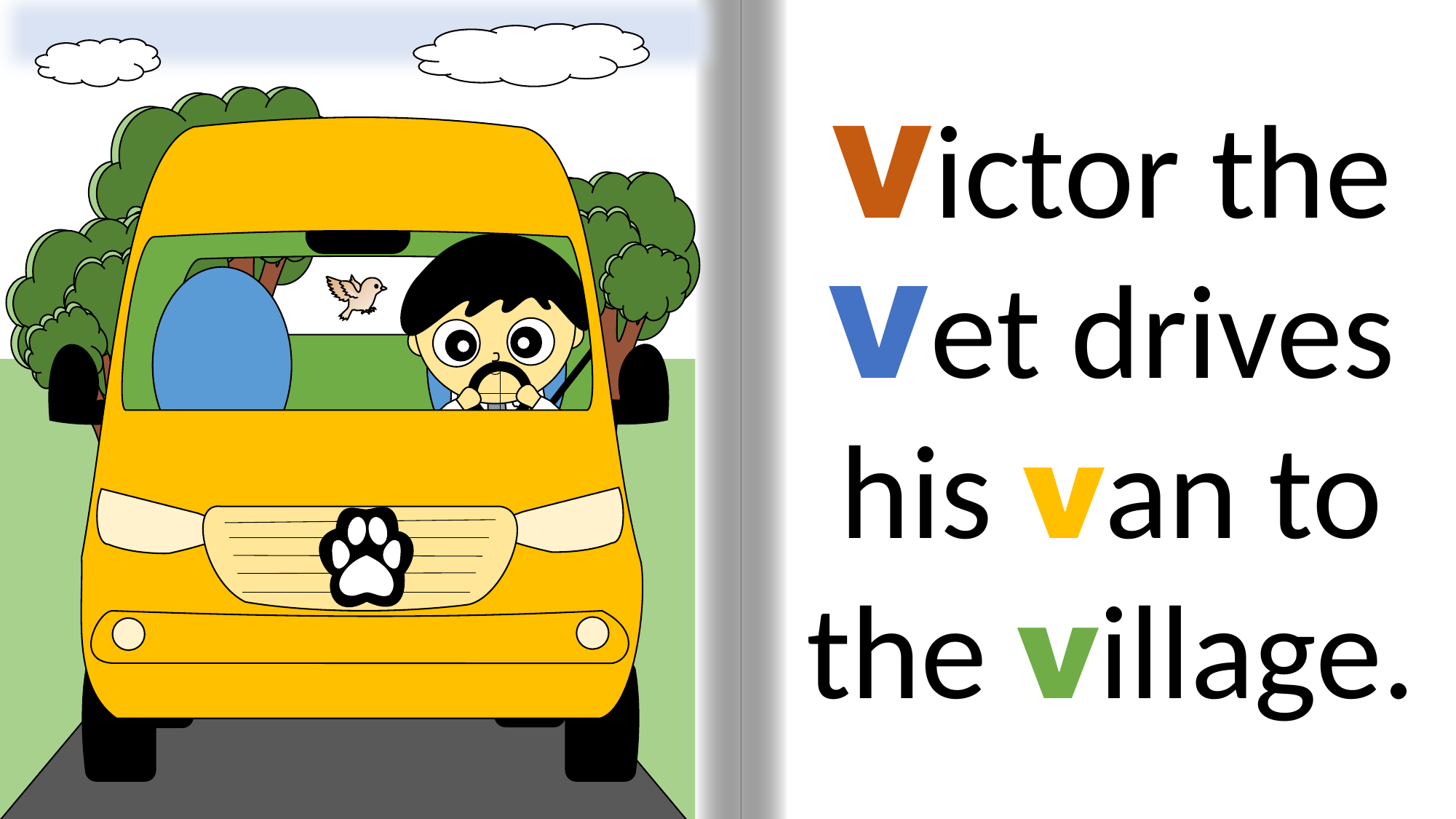

Victor the Vet drives his van to the village.